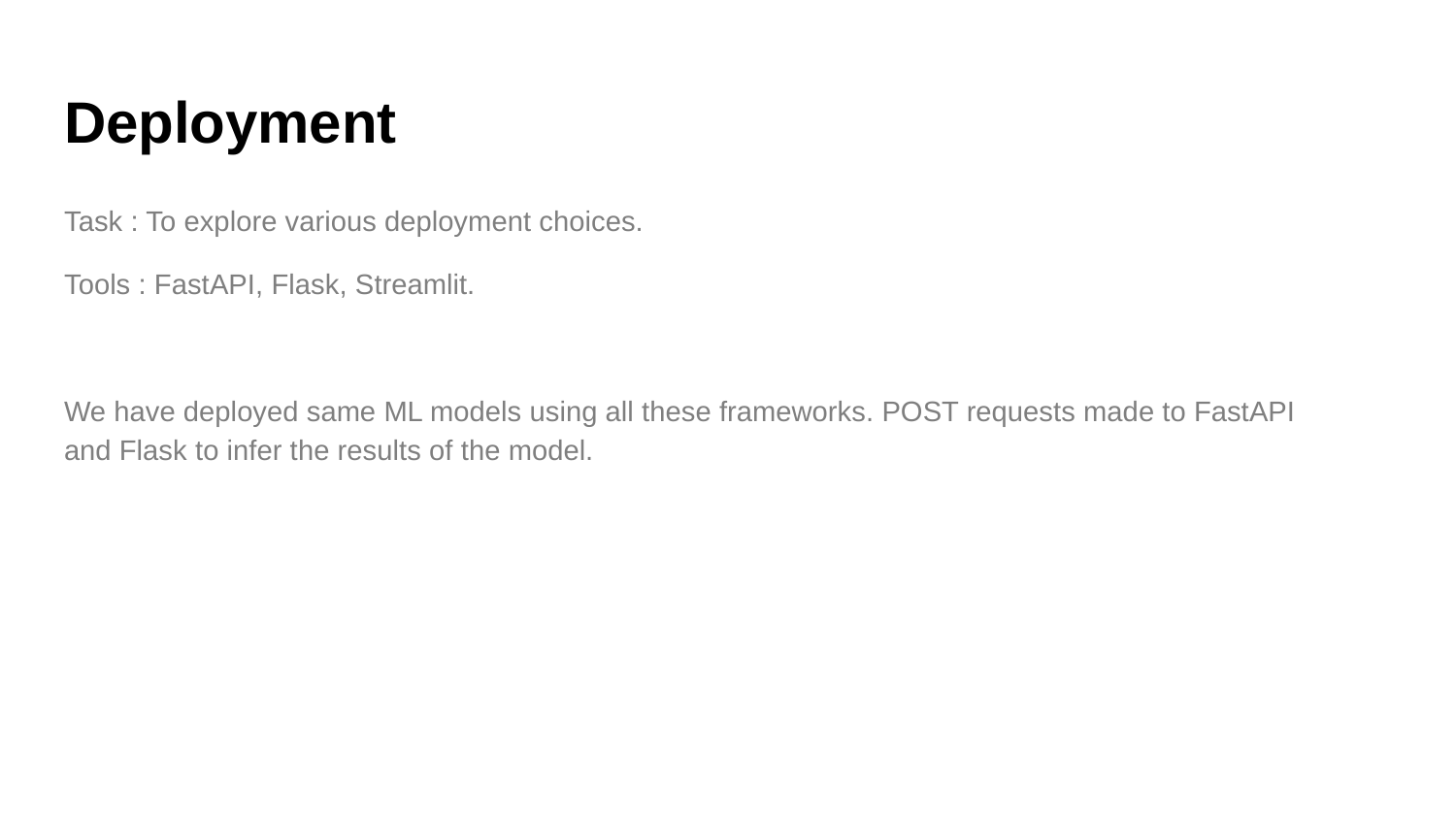

# Deployment

Task : To explore various deployment choices.
Tools : FastAPI, Flask, Streamlit.

We have deployed same ML models using all these frameworks. POST requests made to FastAPI and Flask to infer the results of the model.